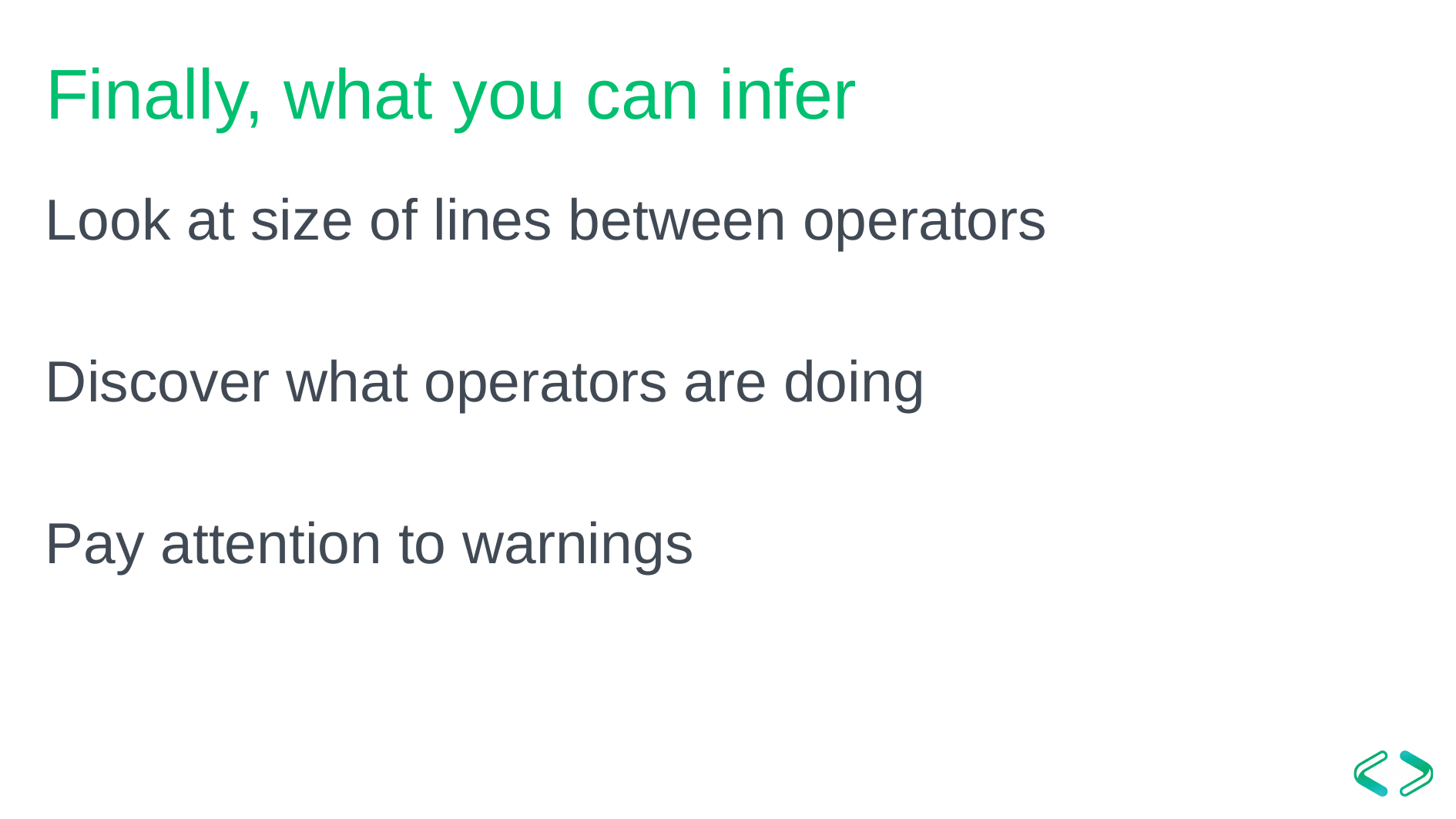

DBA-Art.com
# Finally, what you can infer
Look at size of lines between operators

Discover what operators are doing

Pay attention to warnings